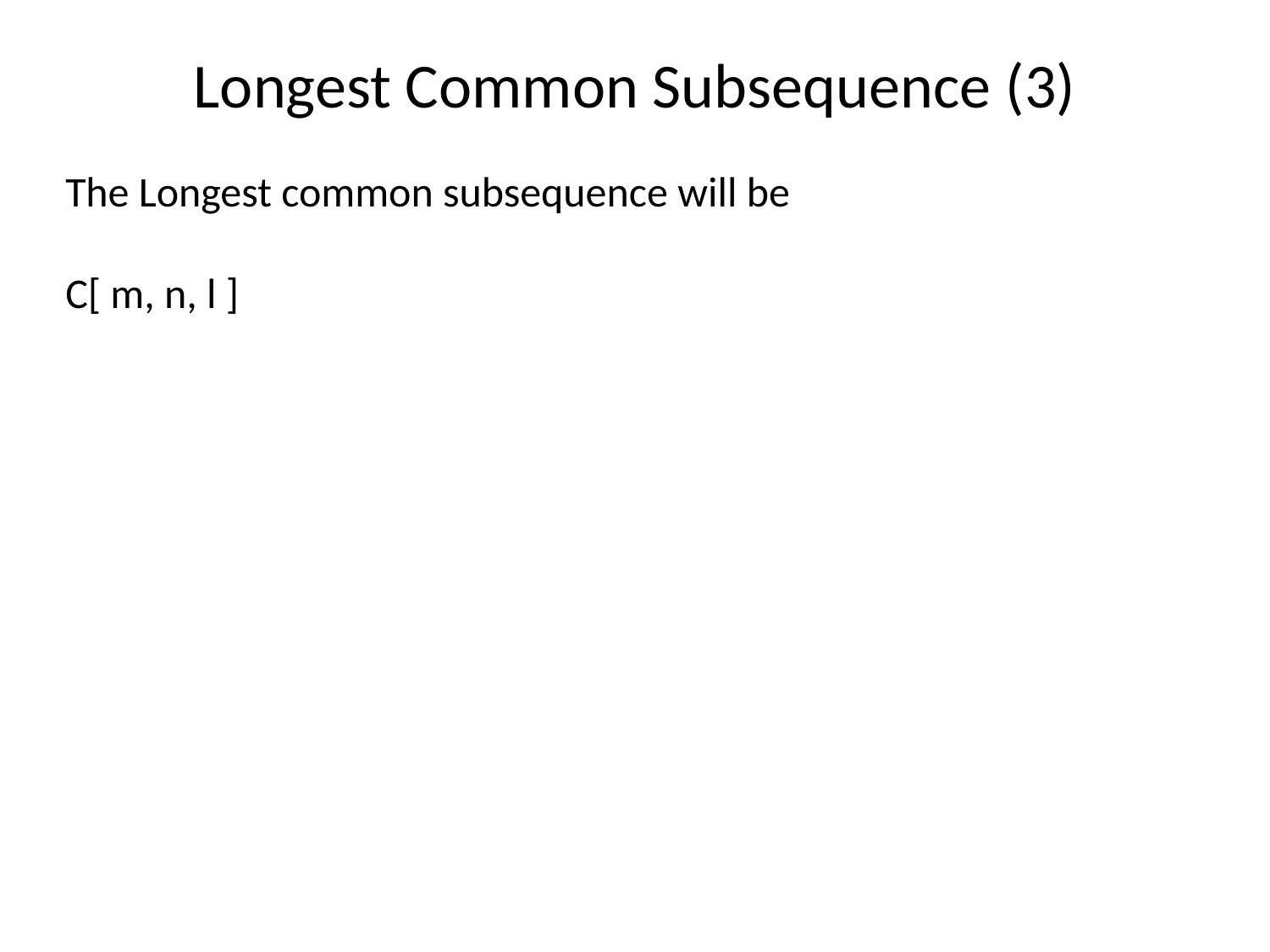

# Longest Common Subsequence (3)
The Longest common subsequence will be

C[ m, n, l ]